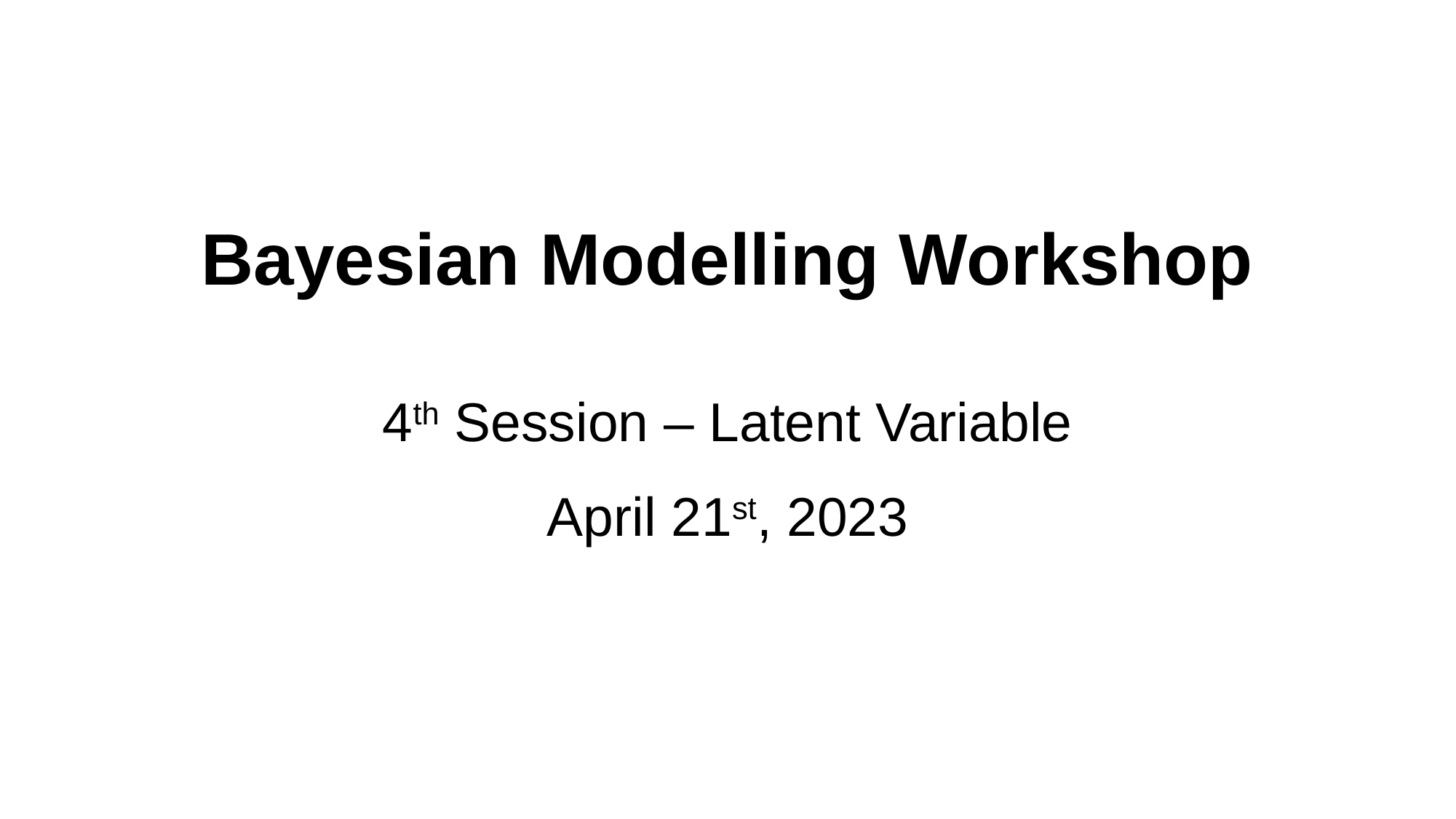

Bayesian Modelling Workshop

4th Session – Latent Variable

April 21st, 2023